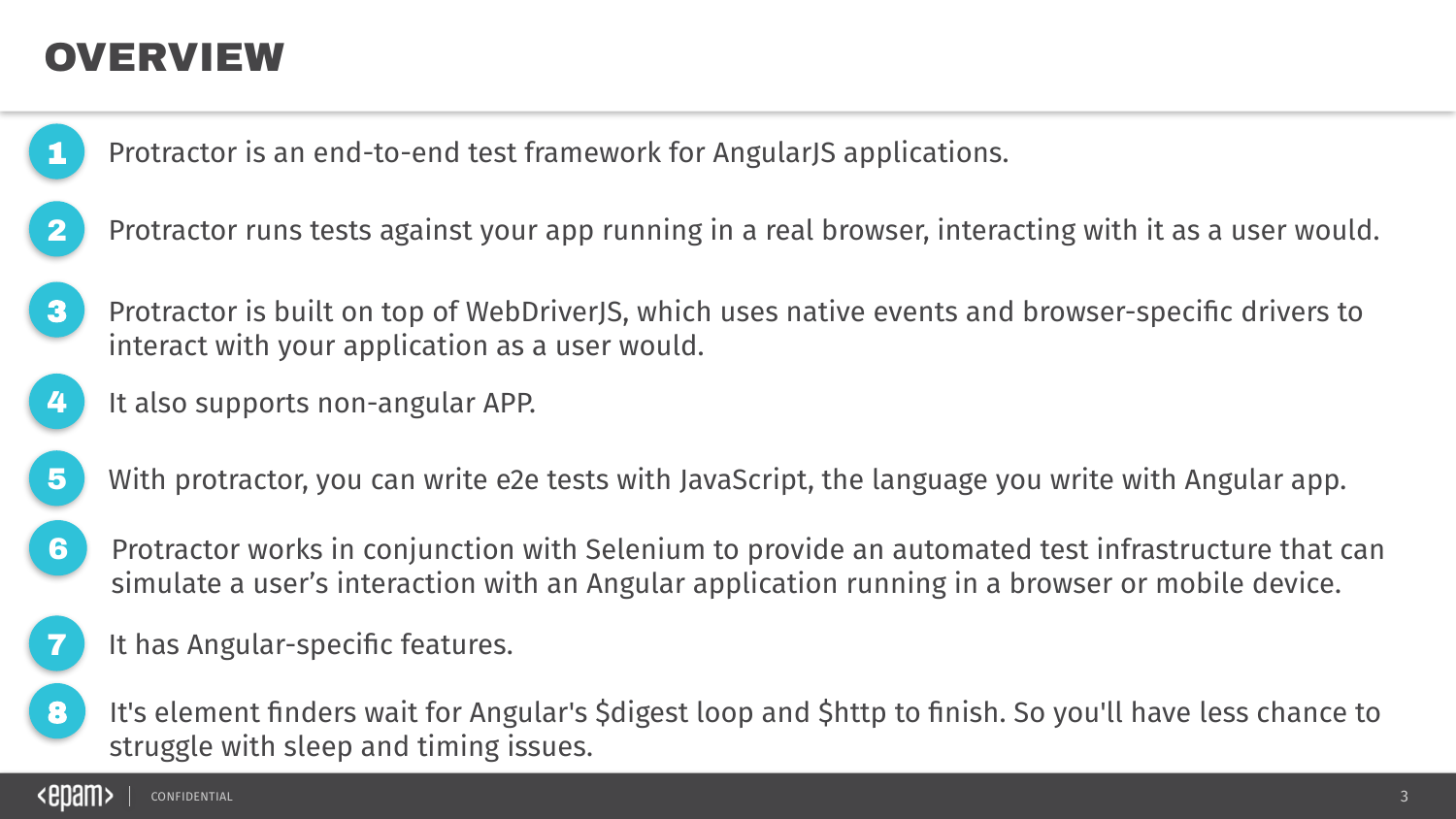

OVERVIEW

1
Protractor is an end-to-end test framework for AngularJS applications.

2
Protractor runs tests against your app running in a real browser, interacting with it as a user would.

3
Protractor is built on top of WebDriverJS, which uses native events and browser-specific drivers to interact with your application as a user would.

4
It also supports non-angular APP.

5
With protractor, you can write e2e tests with JavaScript, the language you write with Angular app.

6
Protractor works in conjunction with Selenium to provide an automated test infrastructure that can simulate a user’s interaction with an Angular application running in a browser or mobile device.

7
It has Angular-specific features.

8
It's element finders wait for Angular's $digest loop and $http to finish. So you'll have less chance to struggle with sleep and timing issues.